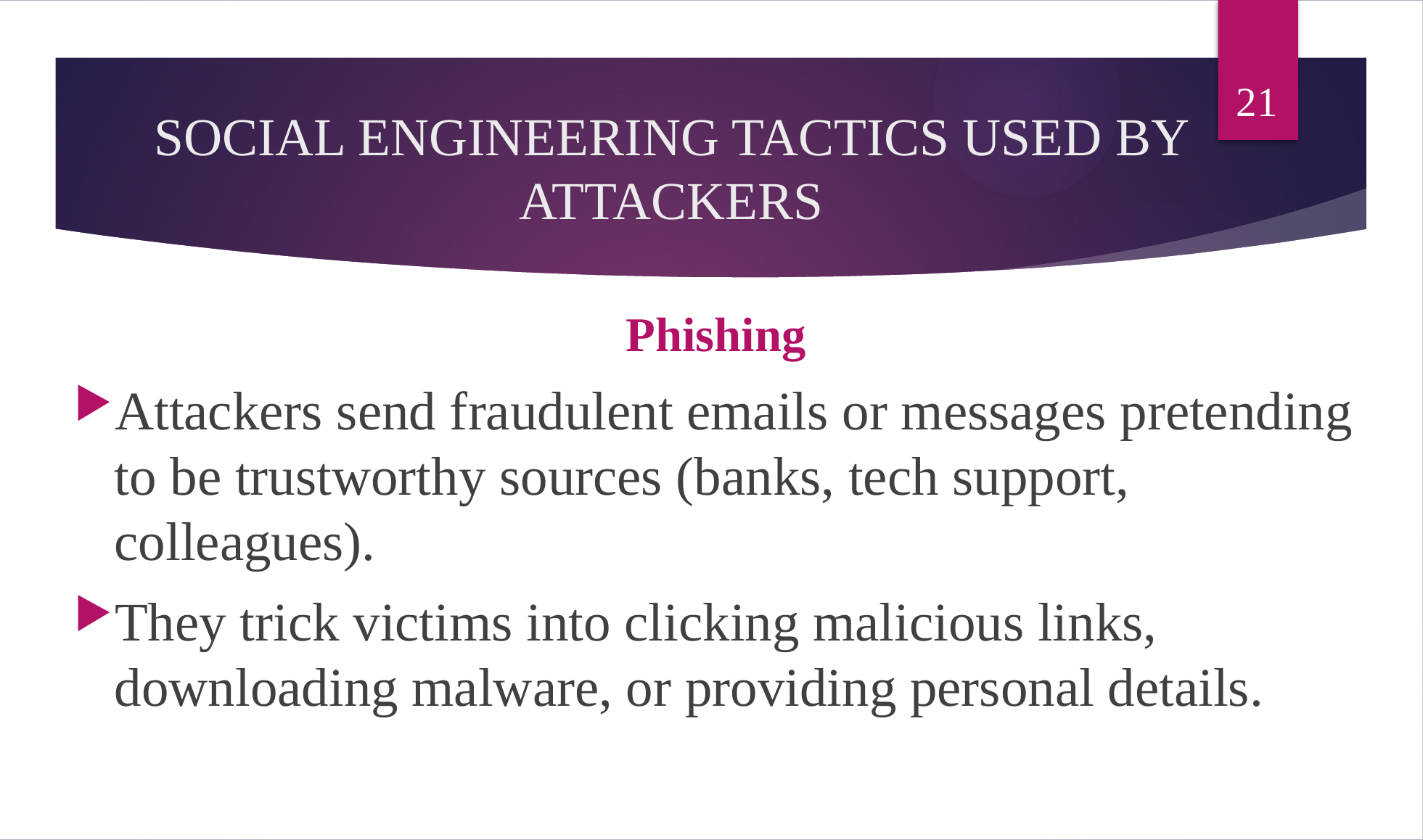

21
# SOCIAL ENGINEERING TACTICS USED BY ATTACKERS
Phishing
Attackers send fraudulent emails or messages pretending to be trustworthy sources (banks, tech support, colleagues).
They trick victims into clicking malicious links, downloading malware, or providing personal details.